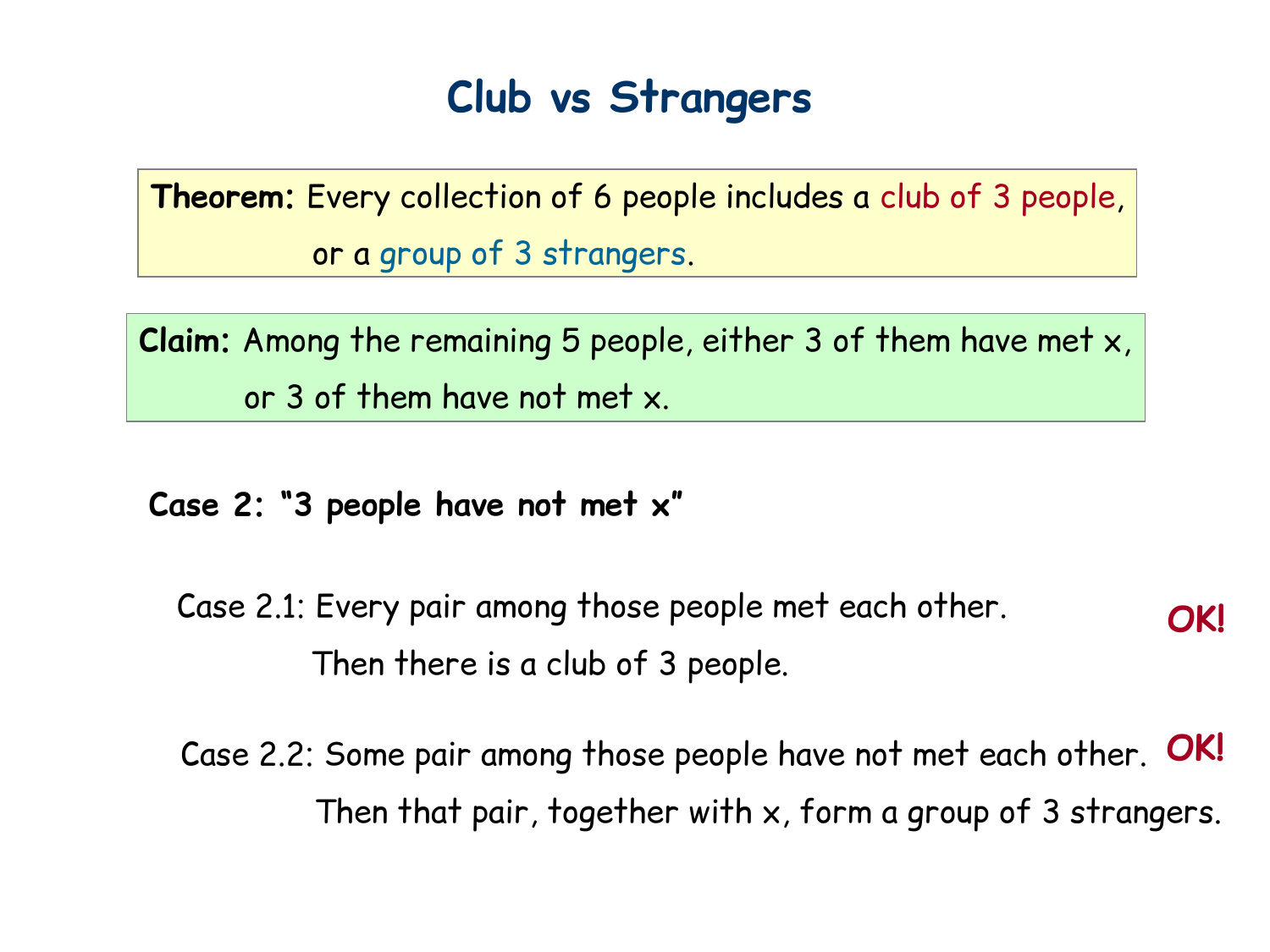

Club vs Strangers
Theorem: Every collection of 6 people includes a club of 3 people,
                 or a group of 3 strangers.
Claim: Among the remaining 5 people, either 3 of them have met x,
           or 3 of them have not met x.
Case 2: “3 people have not met x”
Case 2.1: Every pair among those people met each other.
              Then there is a club of 3 people.
OK!
OK!
Case 2.2: Some pair among those people have not met each other.
              Then that pair, together with x, form a group of 3 strangers.